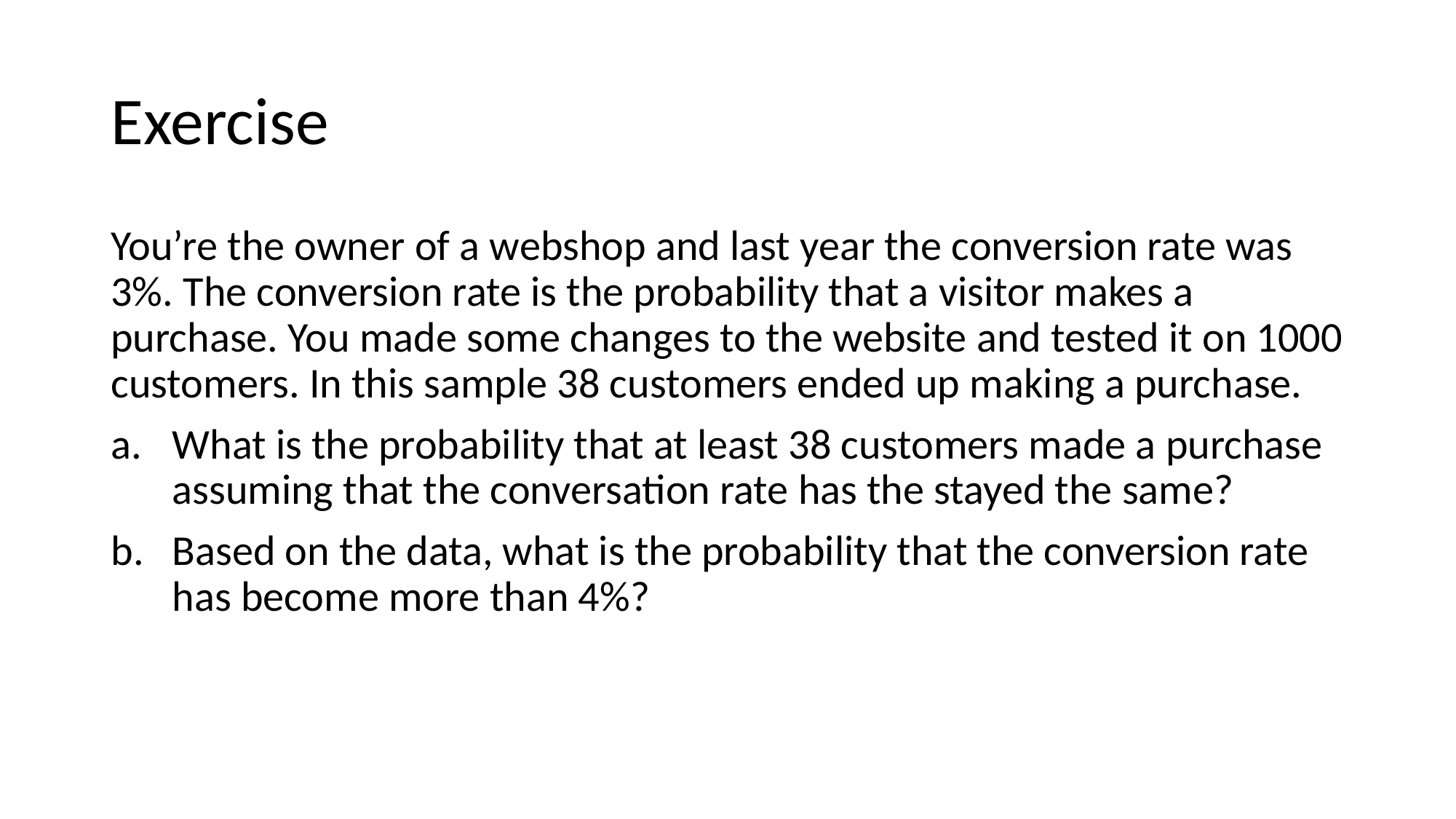

# Exercise
You’re the owner of a webshop and last year the conversion rate was 3%. The conversion rate is the probability that a visitor makes a purchase. You made some changes to the website and tested it on 1000 customers. In this sample 38 customers ended up making a purchase.
What is the probability that at least 38 customers made a purchase assuming that the conversation rate has the stayed the same?
Based on the data, what is the probability that the conversion rate has become more than 4%?